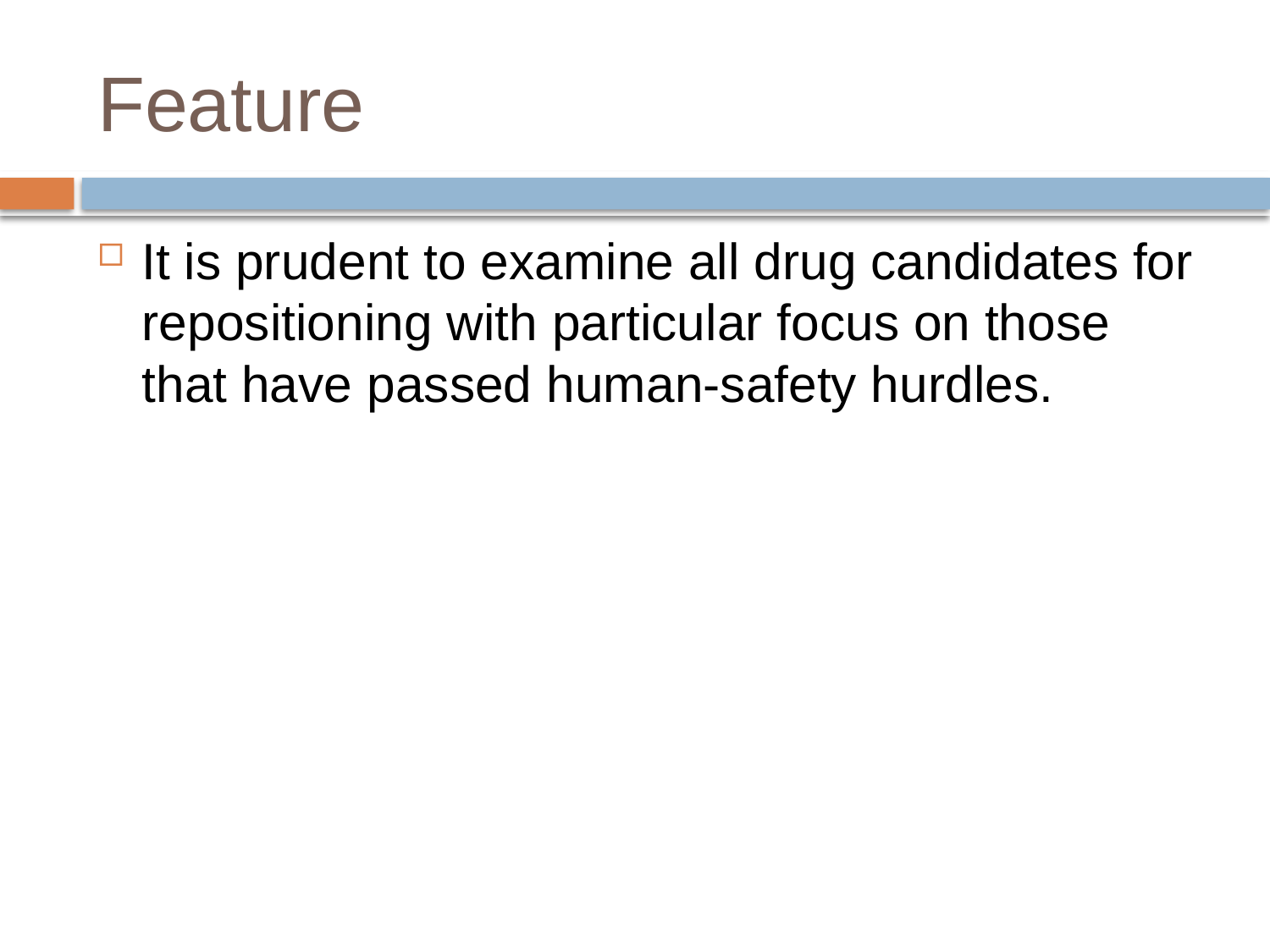

# Feature
It is prudent to examine all drug candidates for repositioning with particular focus on those that have passed human-safety hurdles.